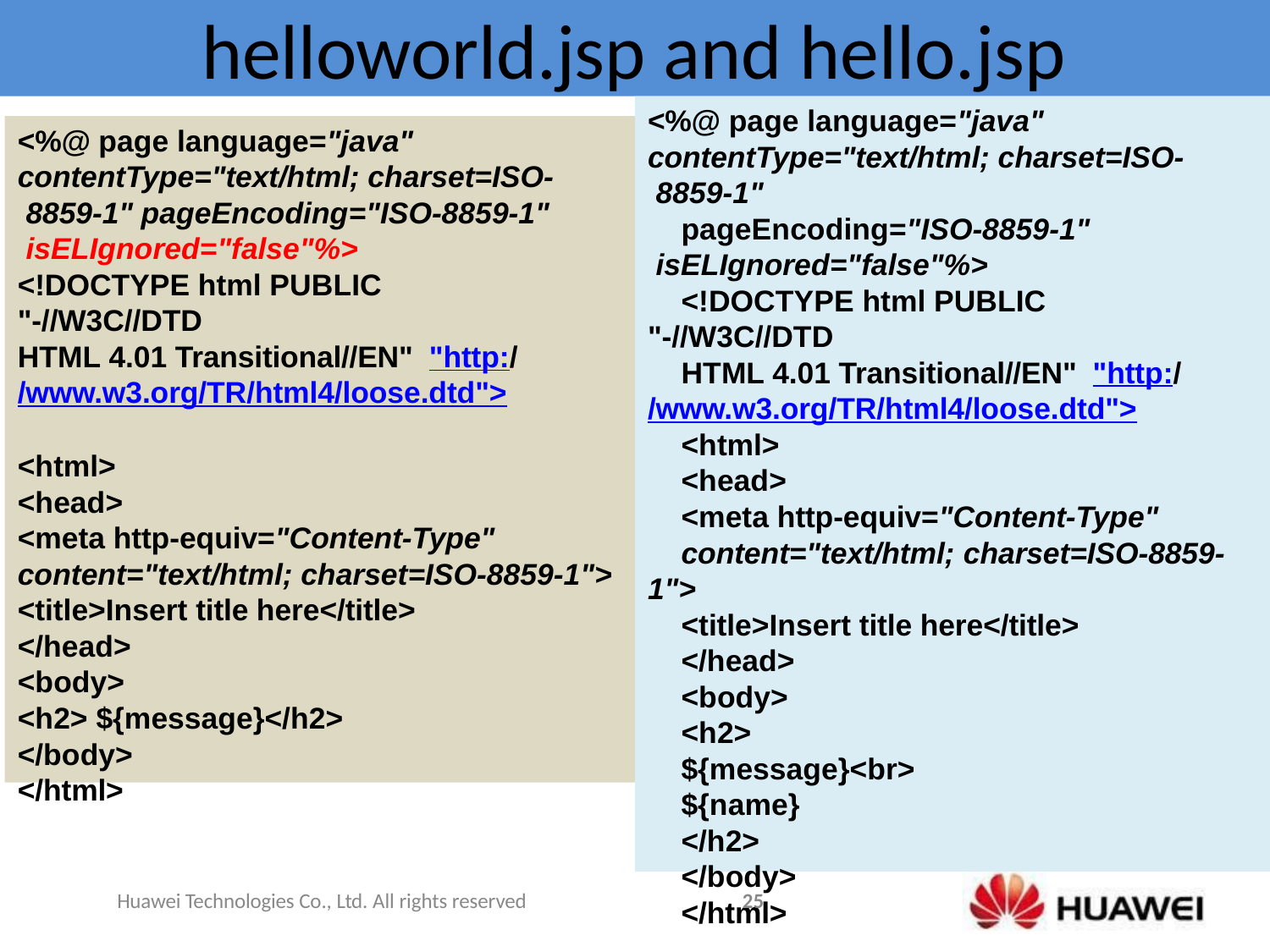

# helloworld.jsp and hello.jsp

<%@ page language="java"  contentType="text/html; charset=ISO-  8859-1"
pageEncoding="ISO-8859-1"  isELIgnored="false"%>
<!DOCTYPE html PUBLIC "-//W3C//DTD
HTML 4.01 Transitional//EN"  "http://www.w3.org/TR/html4/loose.dtd">
<html>
<head>
<meta http-equiv="Content-Type"
content="text/html; charset=ISO-8859-1">
<title>Insert title here</title>
</head>
<body>
<h2>
${message}<br>
${name}
</h2>
</body>
</html>

<%@ page language="java"  contentType="text/html; charset=ISO-  8859-1" pageEncoding="ISO-8859-1"  isELIgnored="false"%>
<!DOCTYPE html PUBLIC "-//W3C//DTD
HTML 4.01 Transitional//EN"  "http://www.w3.org/TR/html4/loose.dtd">

<html>
<head>
<meta http-equiv="Content-Type"  content="text/html; charset=ISO-8859-1">
<title>Insert title here</title>
</head>
<body>
<h2> ${message}</h2>
</body>
</html>
Huawei Technologies Co., Ltd. All rights reserved
25